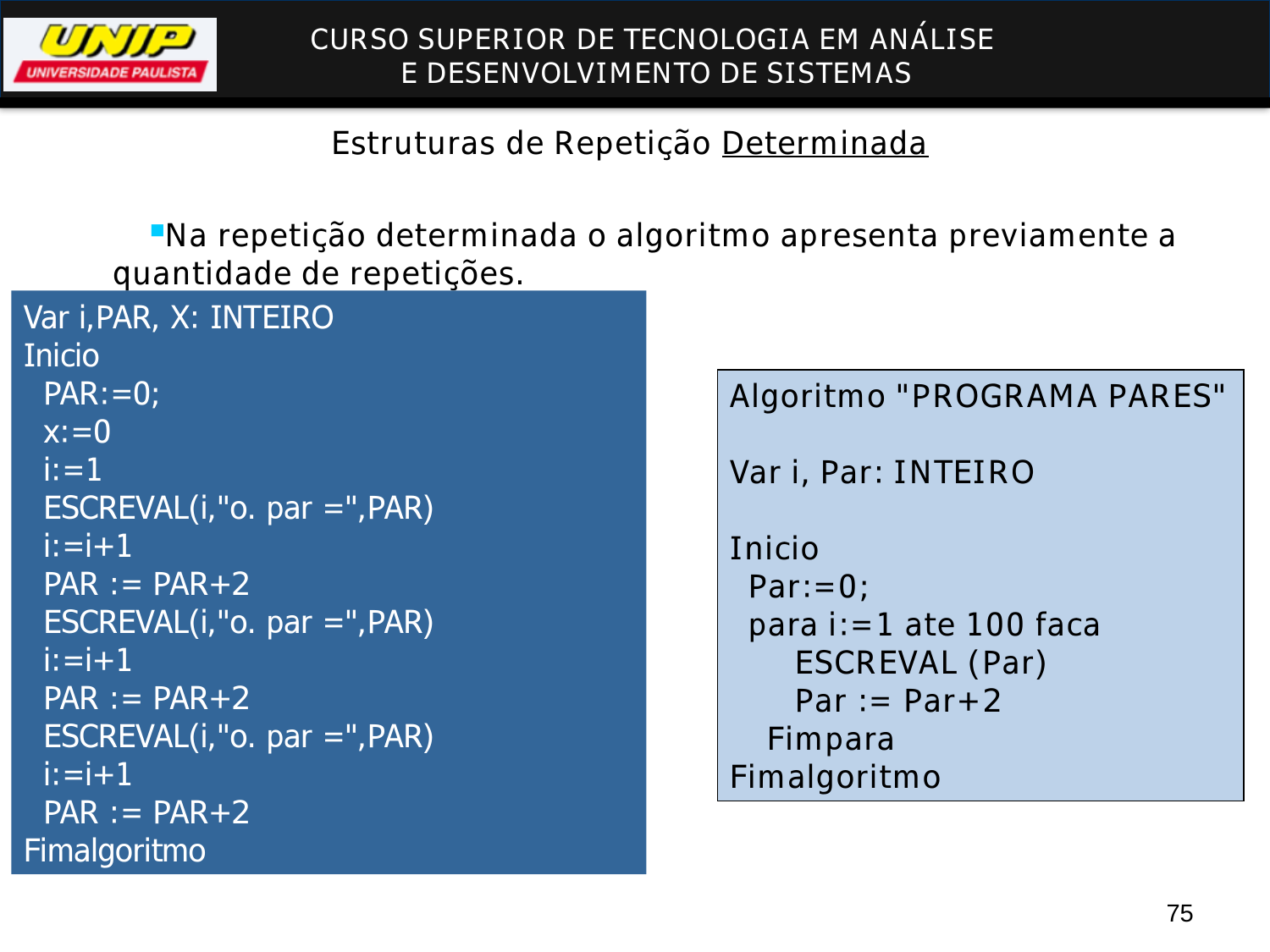

Estruturas de Repetição Determinada

Na repetição determinada o algoritmo apresenta previamente a quantidade de repetições.
Var i,PAR, X: INTEIRO
Inicio
  PAR:=0;
  x:=0
  i:=1
  ESCREVAL(i,"o. par =",PAR)
  i:=i+1
  PAR := PAR+2
  ESCREVAL(i,"o. par =",PAR)
  i:=i+1
  PAR := PAR+2
  ESCREVAL(i,"o. par =",PAR)
  i:=i+1
  PAR := PAR+2
Fimalgoritmo
Algoritmo "PROGRAMA PARES"

Var i, Par: INTEIRO

Inicio
  Par:=0;
  para i:=1 ate 100 faca
       ESCREVAL (Par)
       Par := Par+2
    Fimpara
Fimalgoritmo

75